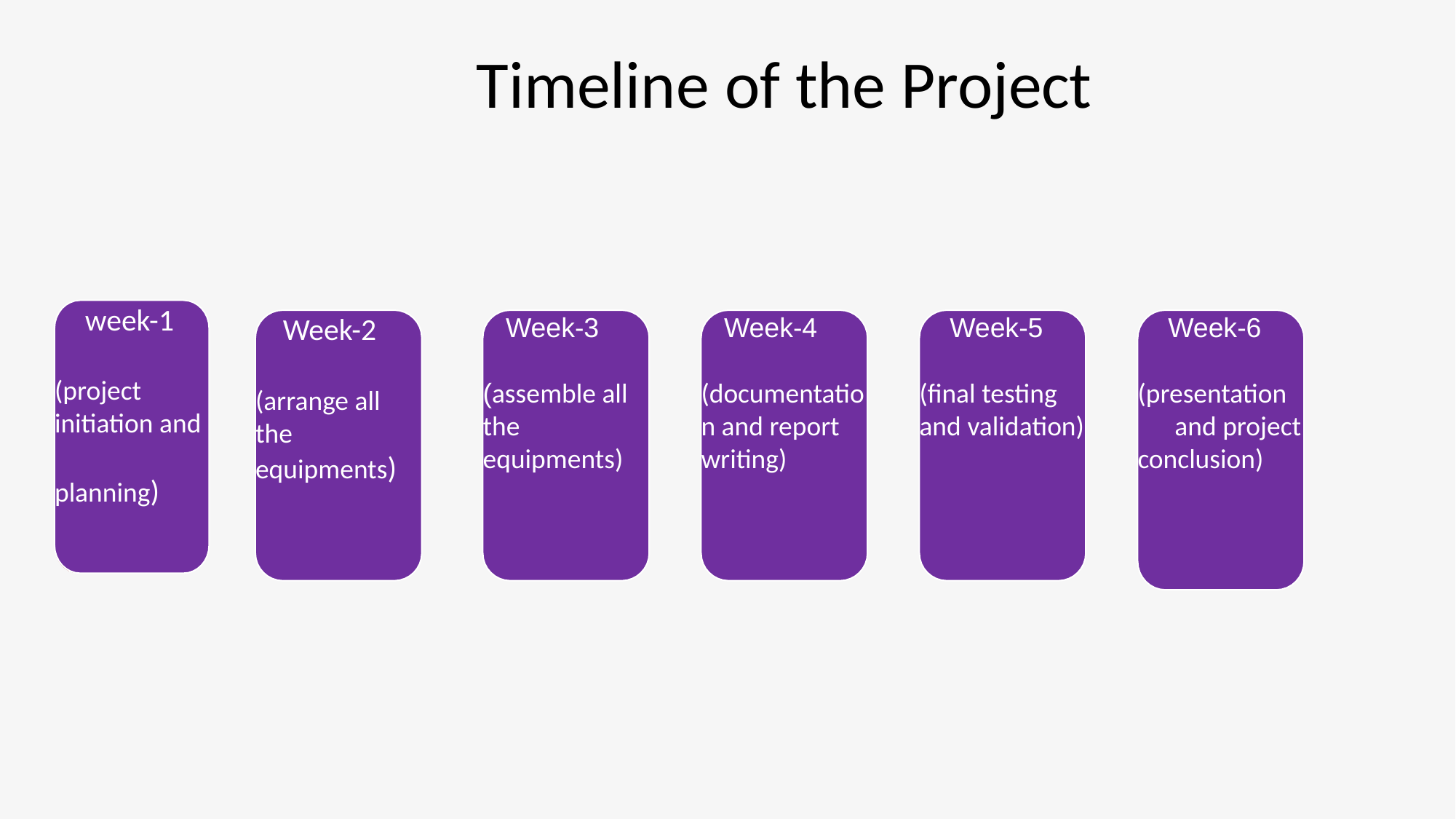

Timeline of the Project
    week-1

(project      initiation and                  planning)

    Week-2

(arrange all the equipments)

   Week-3

(assemble all the equipments)

   Week-4

(documentation and report writing)

    Week-5

(final testing and validation)

    Week-6

(presentation         and project conclusion)